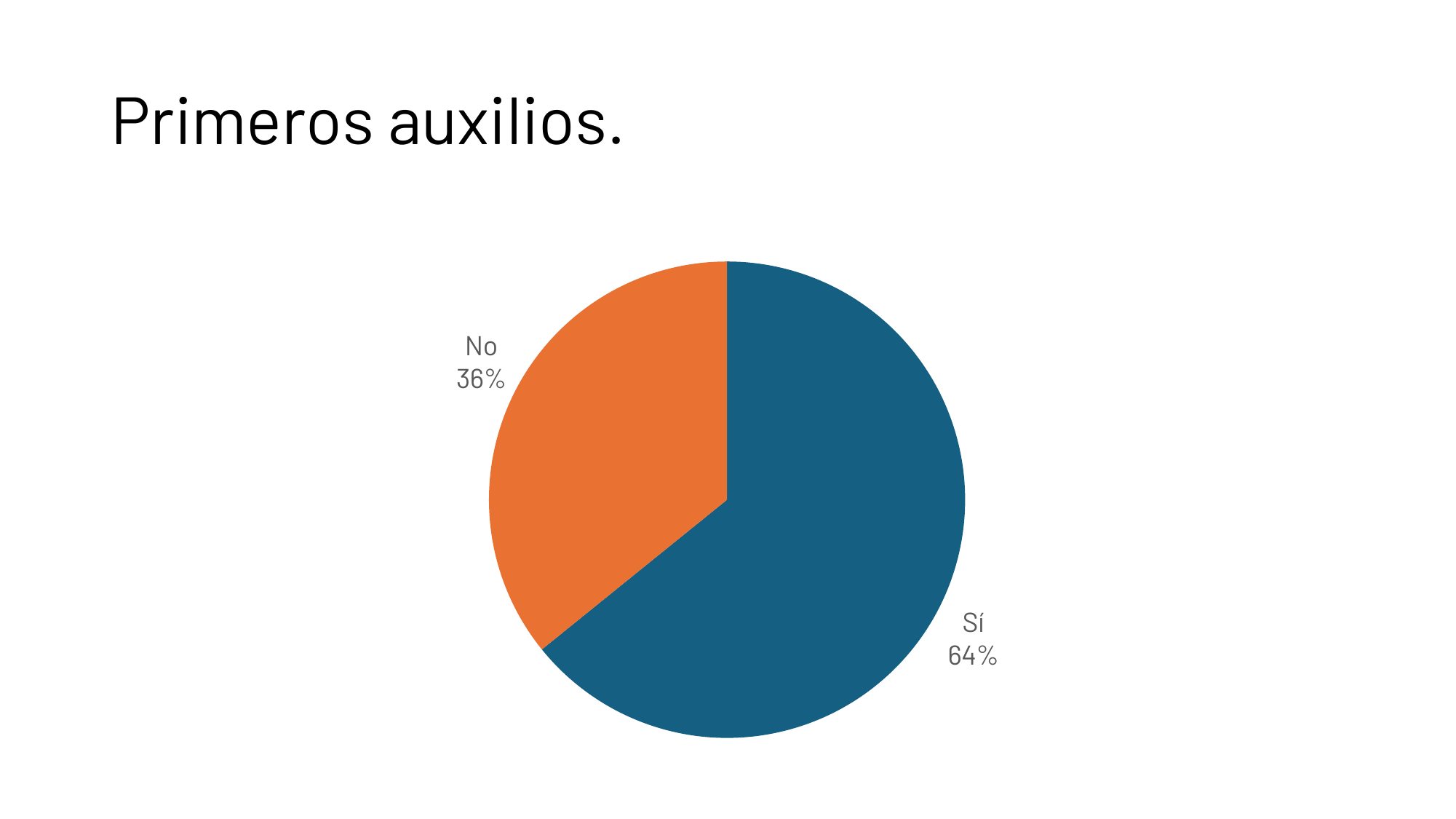

# Primeros auxilios.

### Chart

| Category |
|---|

### Chart

| Category |  |
|---|---|
| Sí | 64.17910447761194 |
| No | 35.82089552238806 |